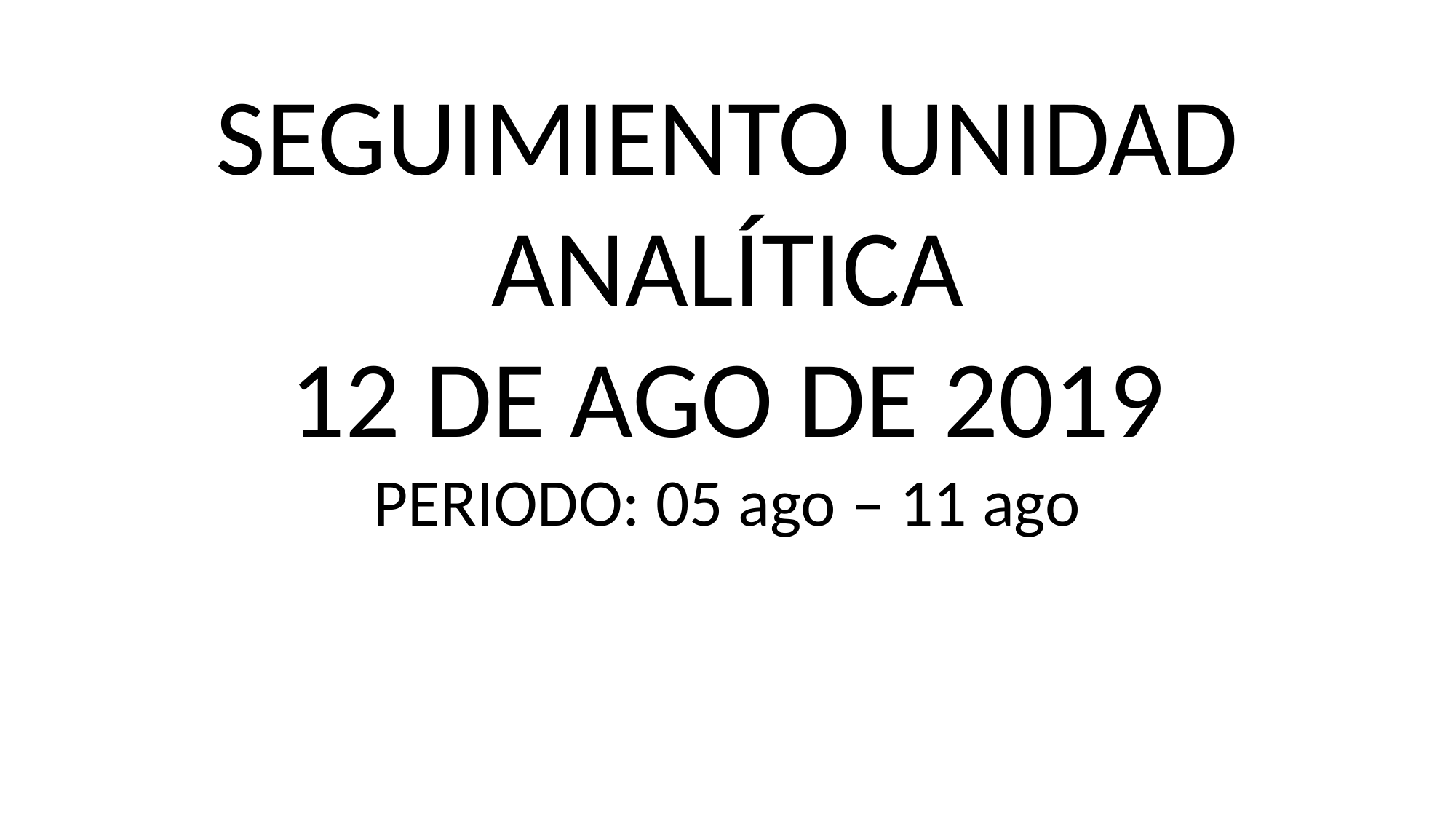

SEGUIMIENTO UNIDAD ANALÍTICA
12 DE AGO DE 2019
PERIODO: 05 ago – 11 ago